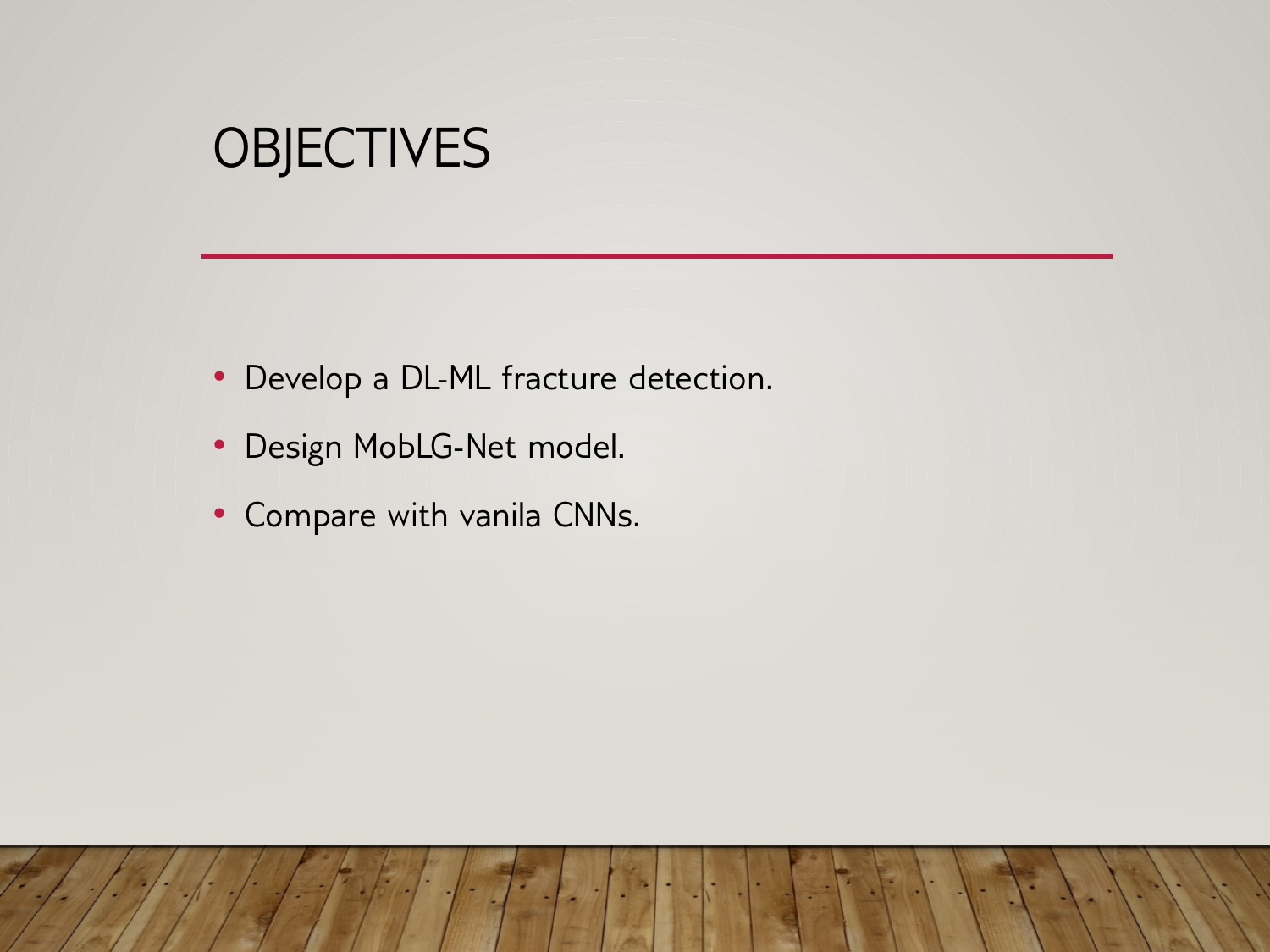

# Objectives

Develop a DL-ML fracture detection.
Design MobLG-Net model.
Compare with vanila CNNs.